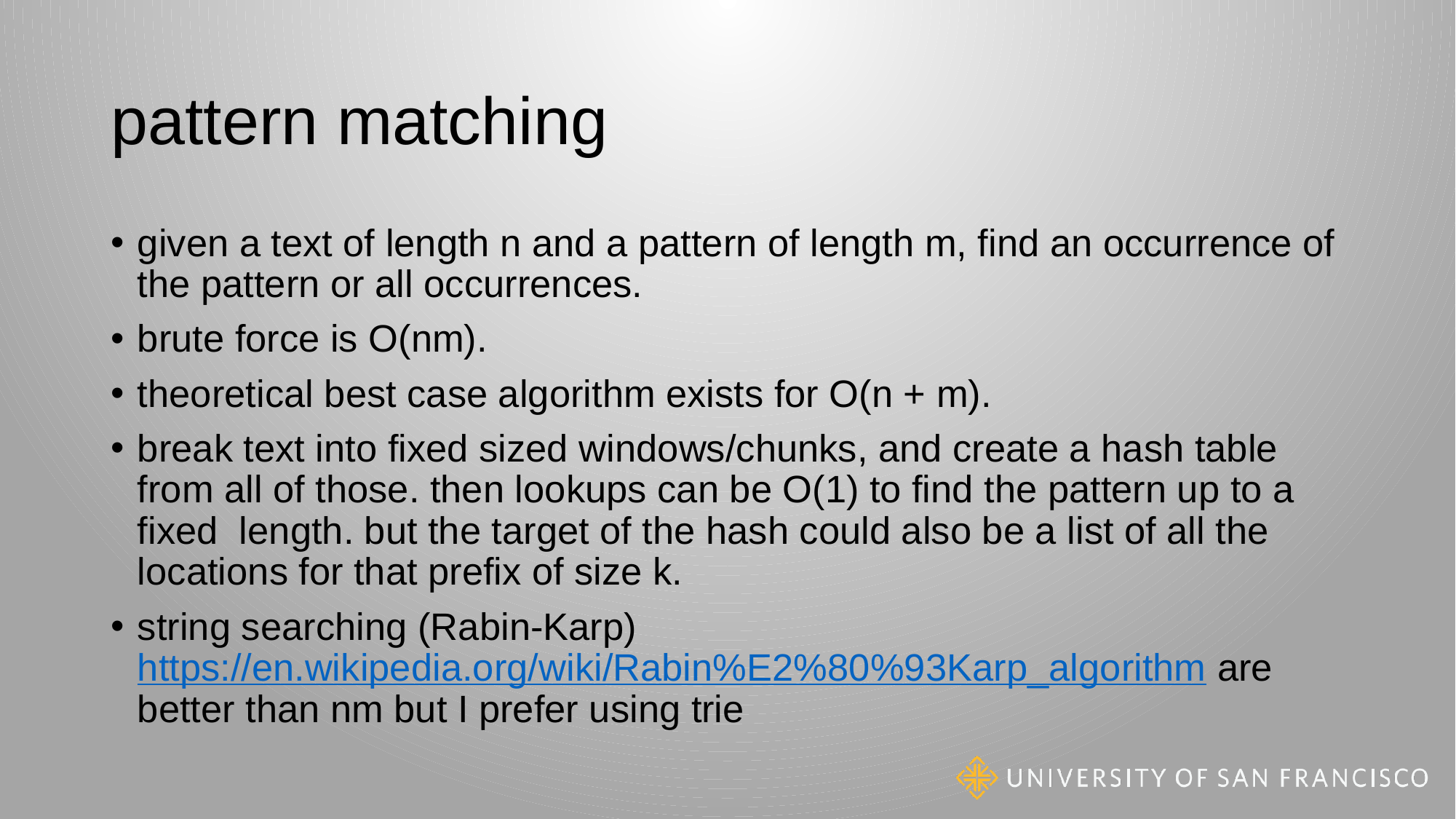

# pattern matching
given a text of length n and a pattern of length m, find an occurrence of the pattern or all occurrences.
brute force is O(nm).
theoretical best case algorithm exists for O(n + m).
break text into fixed sized windows/chunks, and create a hash table from all of those. then lookups can be O(1) to find the pattern up to a fixed  length. but the target of the hash could also be a list of all the locations for that prefix of size k.
string searching (Rabin-Karp) https://en.wikipedia.org/wiki/Rabin%E2%80%93Karp_algorithm are better than nm but I prefer using trie